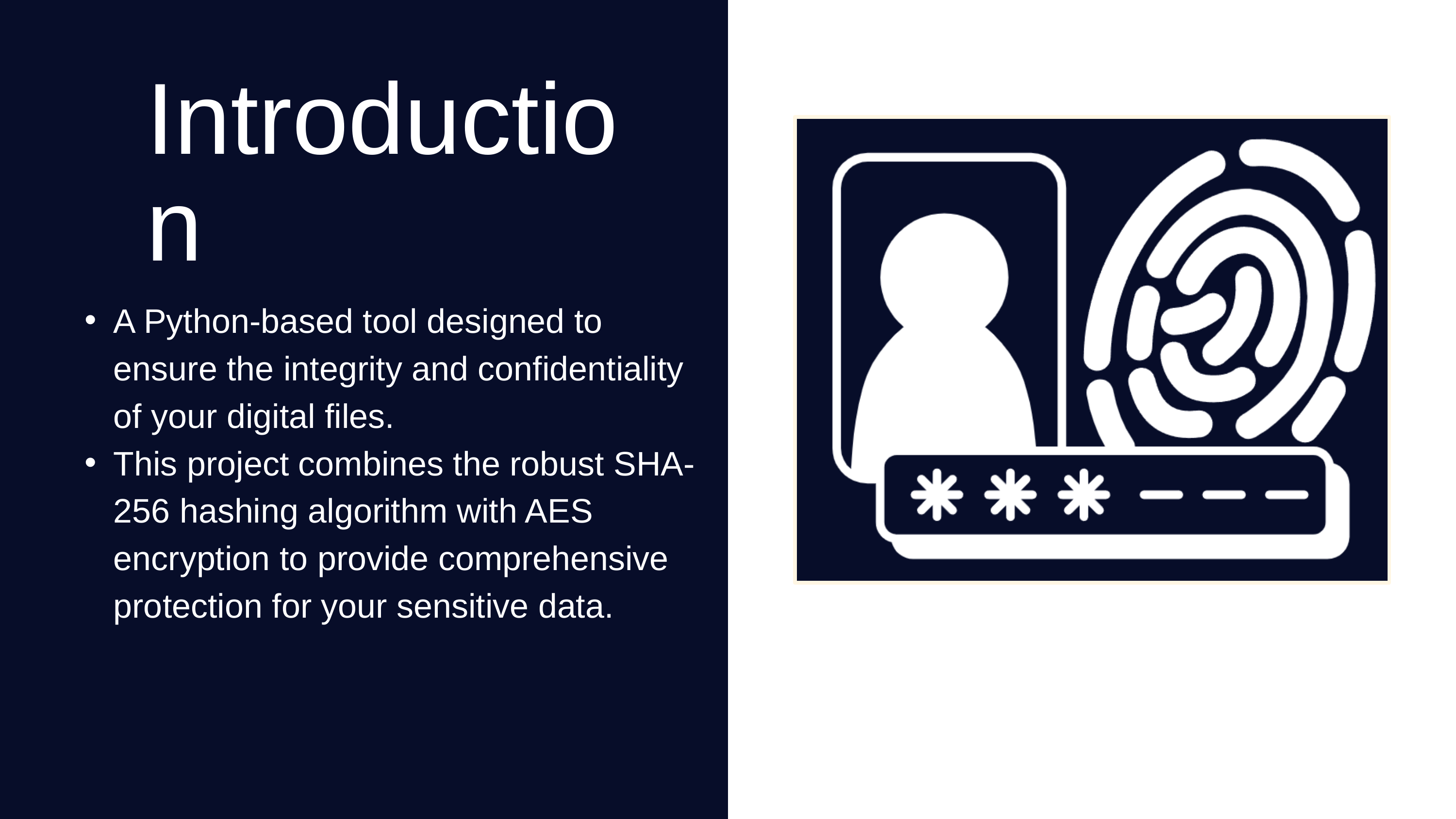

Introduction

A Python-based tool designed to ensure the integrity and confidentiality of your digital files.
This project combines the robust SHA-256 hashing algorithm with AES encryption to provide comprehensive protection for your sensitive data.